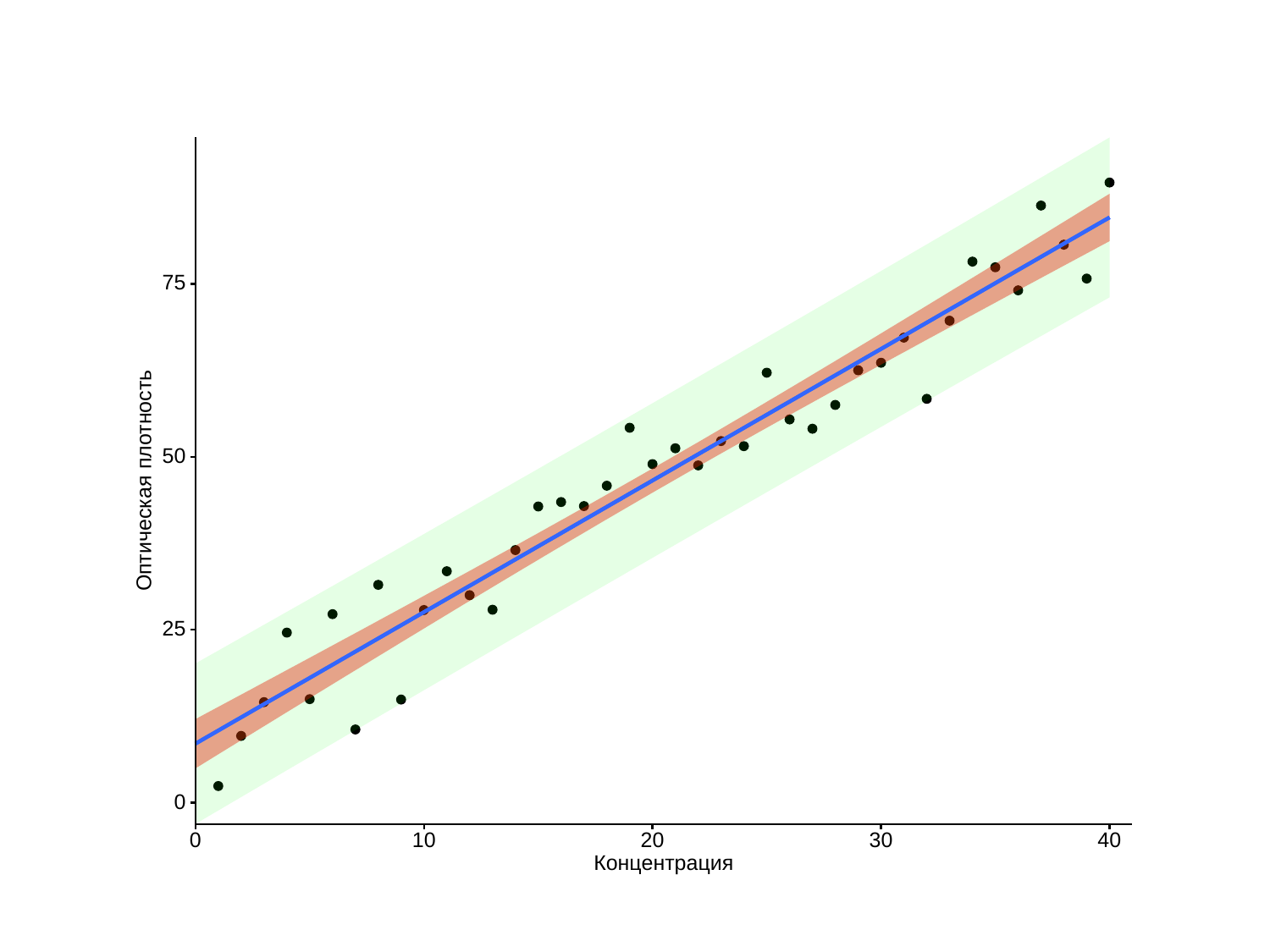

75

50

Оптическая плотность

25

0

30
0
10
20
40
Концентрация